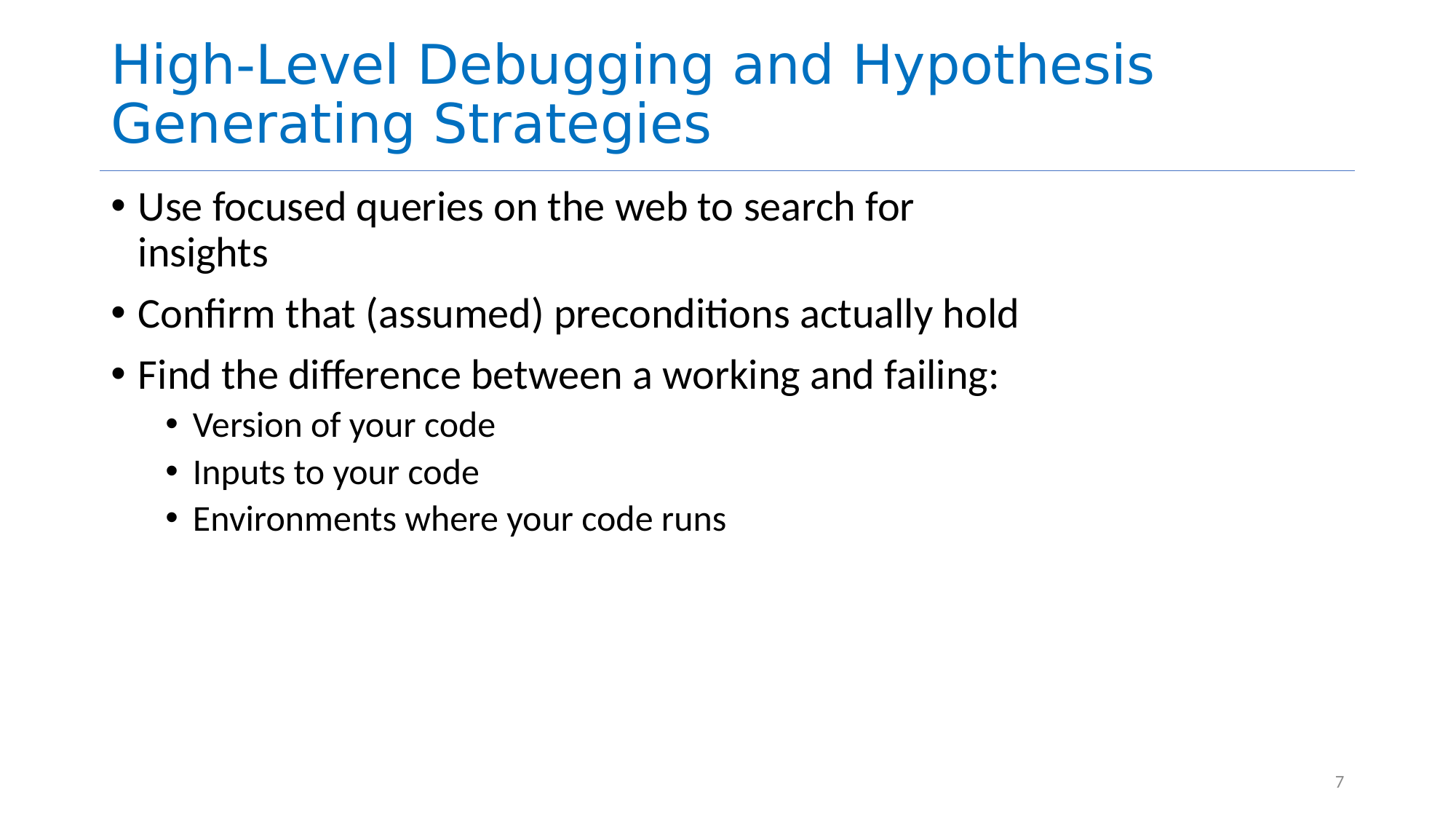

# High-Level Debugging and Hypothesis Generating Strategies
Use focused queries on the web to search for insights
Confirm that (assumed) preconditions actually hold
Find the difference between a working and failing:
Version of your code
Inputs to your code
Environments where your code runs
7